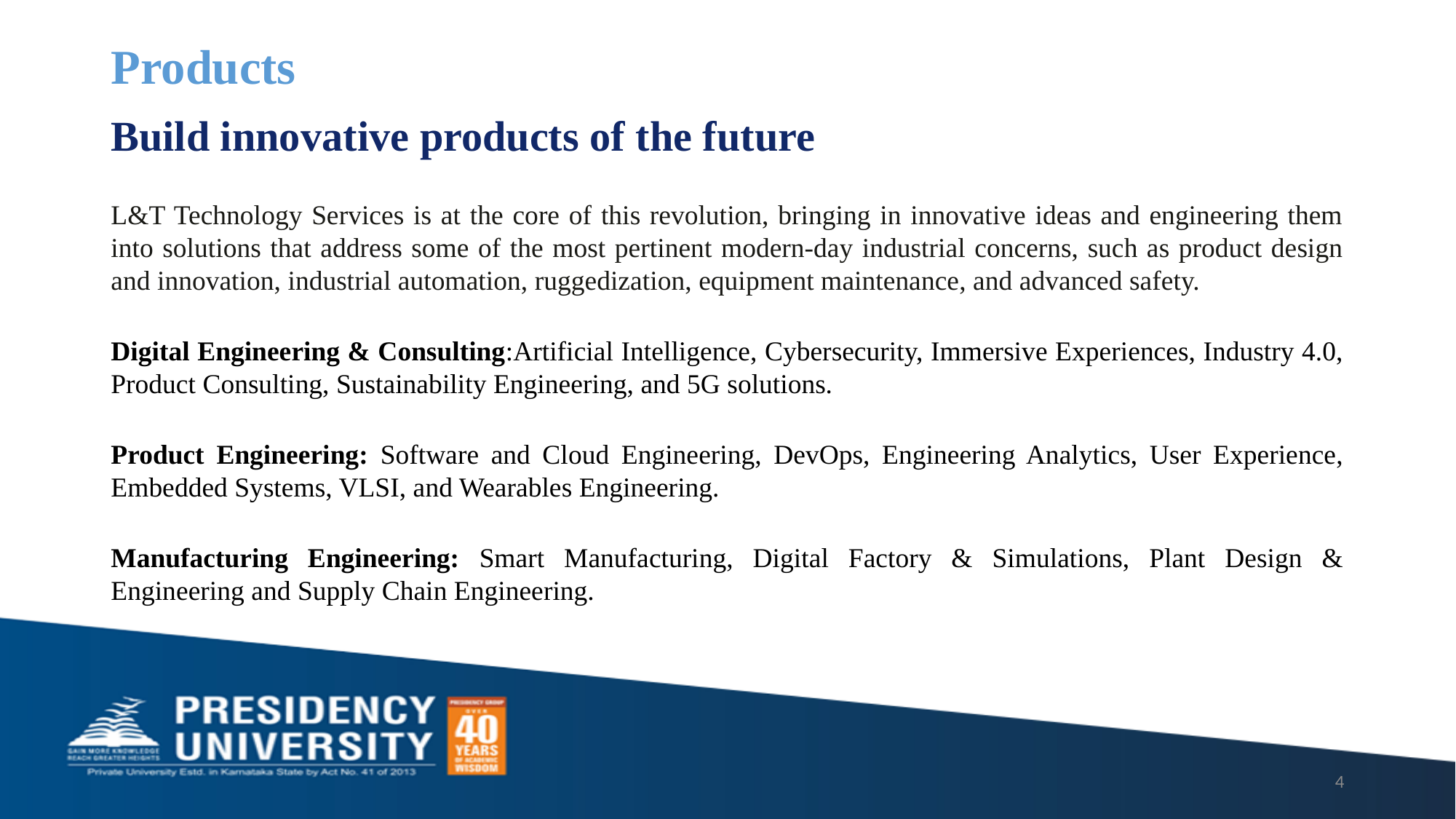

# Products
Build innovative products of the future
L&T Technology Services is at the core of this revolution, bringing in innovative ideas and engineering them into solutions that address some of the most pertinent modern-day industrial concerns, such as product design and innovation, industrial automation, ruggedization, equipment maintenance, and advanced safety.
Digital Engineering & Consulting:Artificial Intelligence, Cybersecurity, Immersive Experiences, Industry 4.0, Product Consulting, Sustainability Engineering, and 5G solutions.
Product Engineering: Software and Cloud Engineering, DevOps, Engineering Analytics, User Experience, Embedded Systems, VLSI, and Wearables Engineering.
Manufacturing Engineering: Smart Manufacturing, Digital Factory & Simulations, Plant Design & Engineering and Supply Chain Engineering.

4